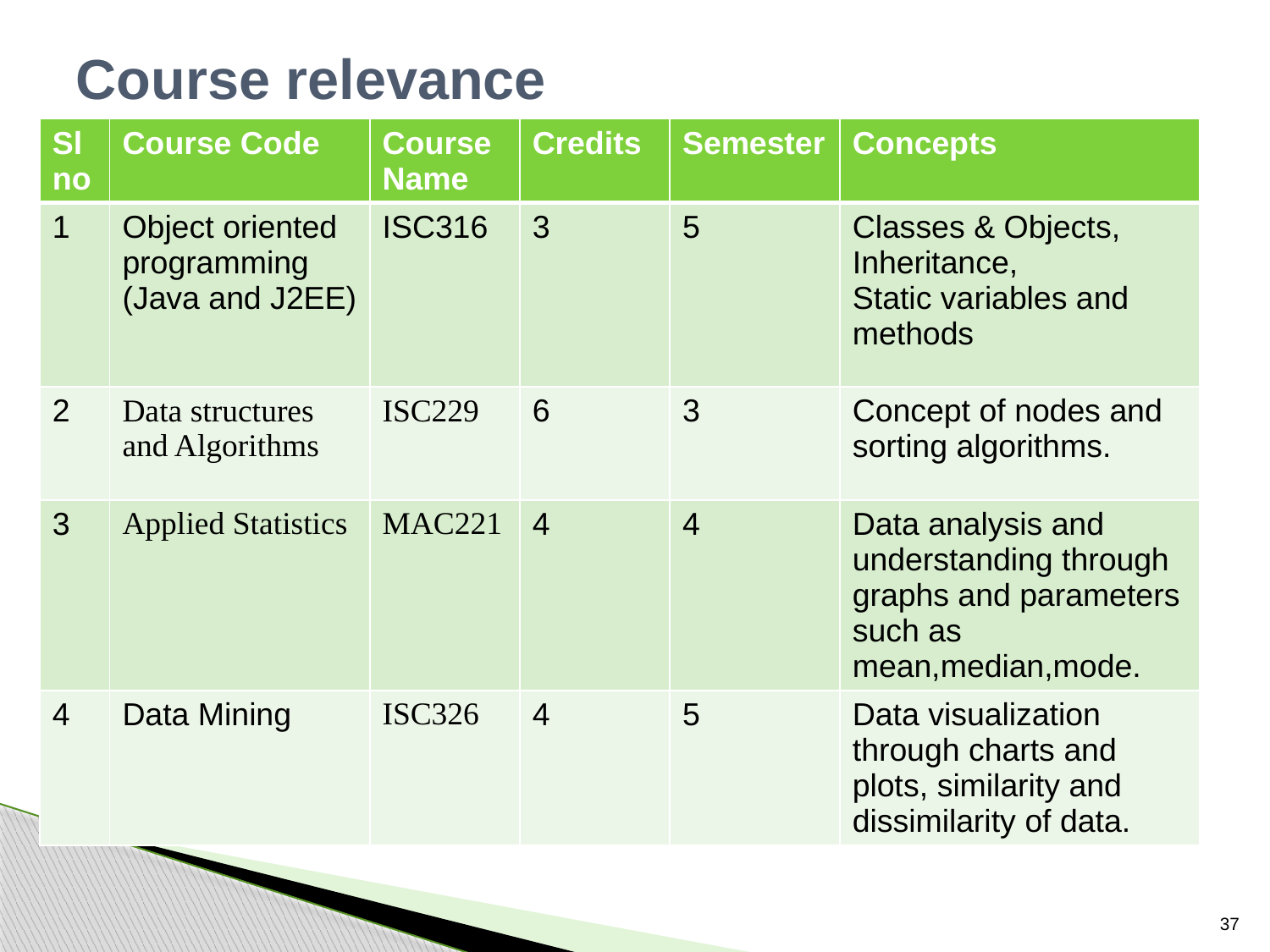

# Course relevance
| Sl no | Course Code | Course Name | Credits | Semester | Concepts |
| --- | --- | --- | --- | --- | --- |
| 1 | Object oriented programming (Java and J2EE) | ISC316 | 3 | 5 | Classes & Objects, Inheritance, Static variables and methods |
| 2 | Data structures and Algorithms | ISC229 | 6 | 3 | Concept of nodes and sorting algorithms. |
| 3 | Applied Statistics | MAC221 | 4 | 4 | Data analysis and understanding through graphs and parameters such as mean,median,mode. |
| 4 | Data Mining | ISC326 | 4 | 5 | Data visualization through charts and plots, similarity and dissimilarity of data. |
37